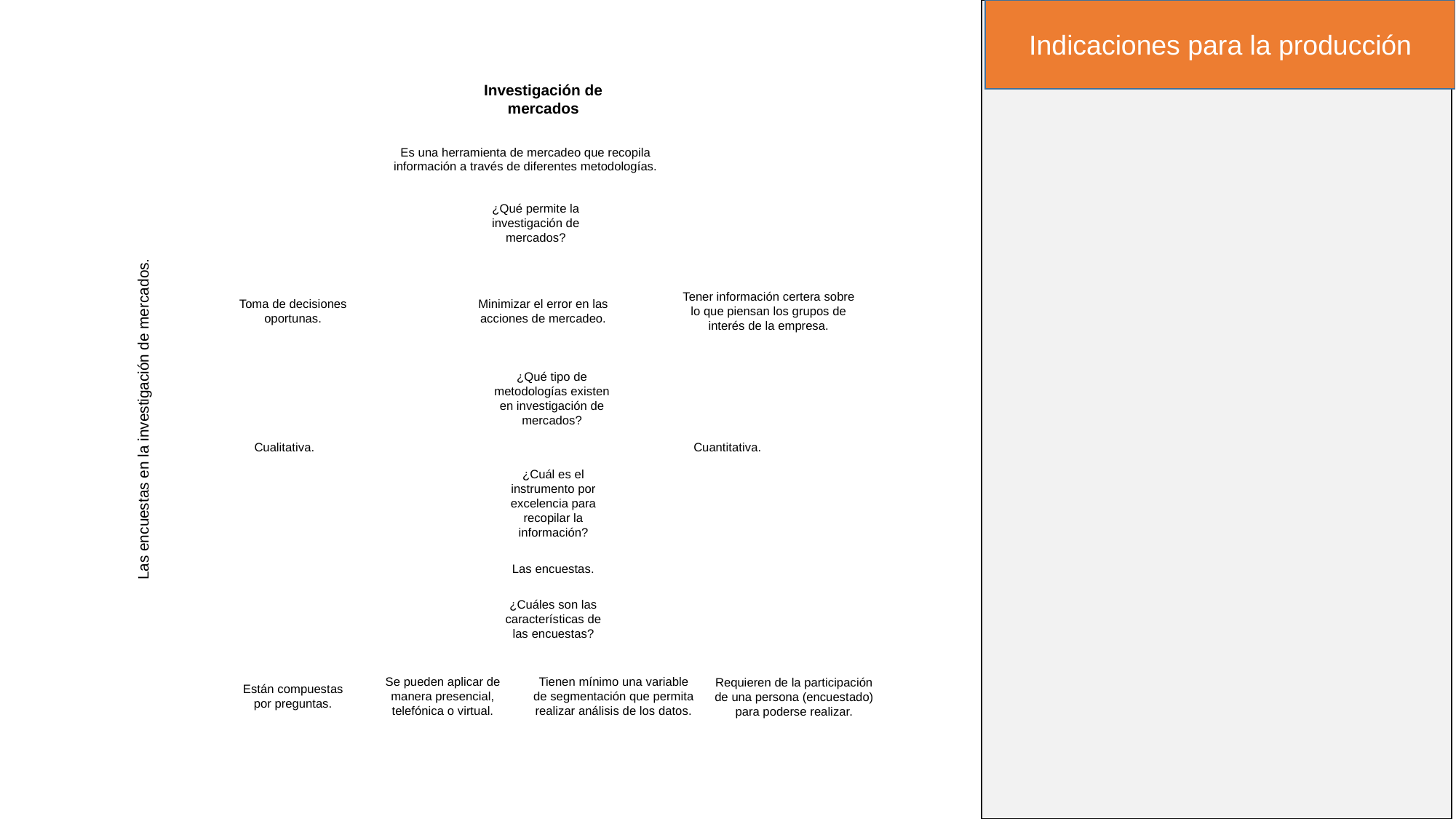

Indicaciones para la producción
Investigación de mercados
Es una herramienta de mercadeo que recopila información a través de diferentes metodologías.
¿Qué permite la investigación de mercados?
Tener información certera sobre lo que piensan los grupos de interés de la empresa.
Toma de decisiones oportunas.
Minimizar el error en las acciones de mercadeo.
¿Qué tipo de metodologías existen en investigación de mercados?
Las encuestas en la investigación de mercados.
Cualitativa.
Cuantitativa.
¿Cuál es el instrumento por excelencia para recopilar la información?
Las encuestas.
¿Cuáles son las características de las encuestas?
Tienen mínimo una variable de segmentación que permita realizar análisis de los datos.
Se pueden aplicar de manera presencial, telefónica o virtual.
Requieren de la participación de una persona (encuestado) para poderse realizar.
Están compuestas por preguntas.